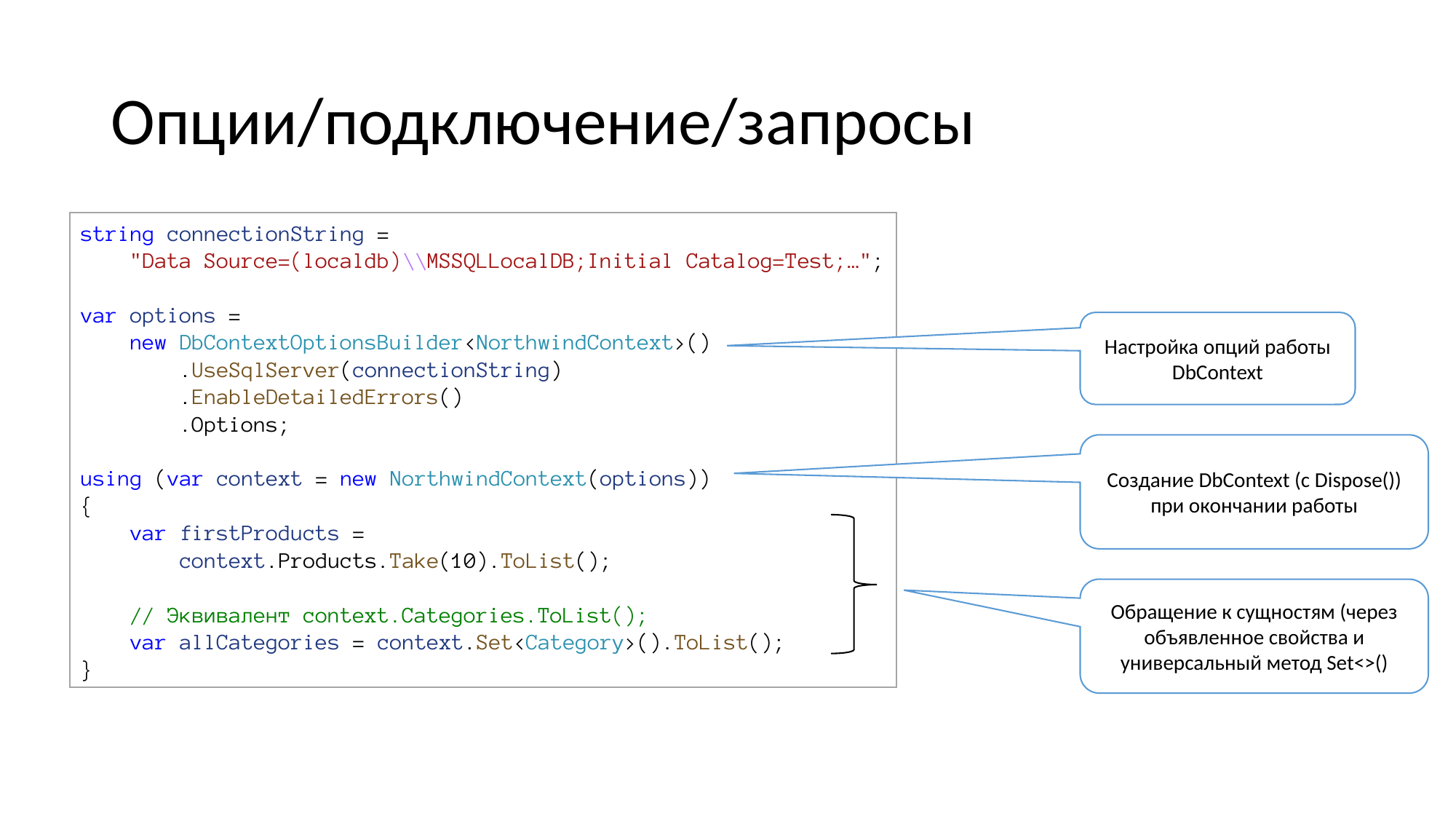

# Опции/подключение/запросы
string connectionString =
    "Data Source=(localdb)\\MSSQLLocalDB;Initial Catalog=Test;…";
var options =
    new DbContextOptionsBuilder<NorthwindContext>()
        .UseSqlServer(connectionString)
        .EnableDetailedErrors()
        .Options;
using (var context = new NorthwindContext(options))
{
    var firstProducts =
        context.Products.Take(10).ToList();
    // Эквивалент context.Categories.ToList();
    var allCategories = context.Set<Category>().ToList();
}
Настройка опций работы DbContext
Создание DbContext (с Dispose()) при окончании работы

Обращение к сущностям (через объявленное свойства и универсальный метод Set<>()